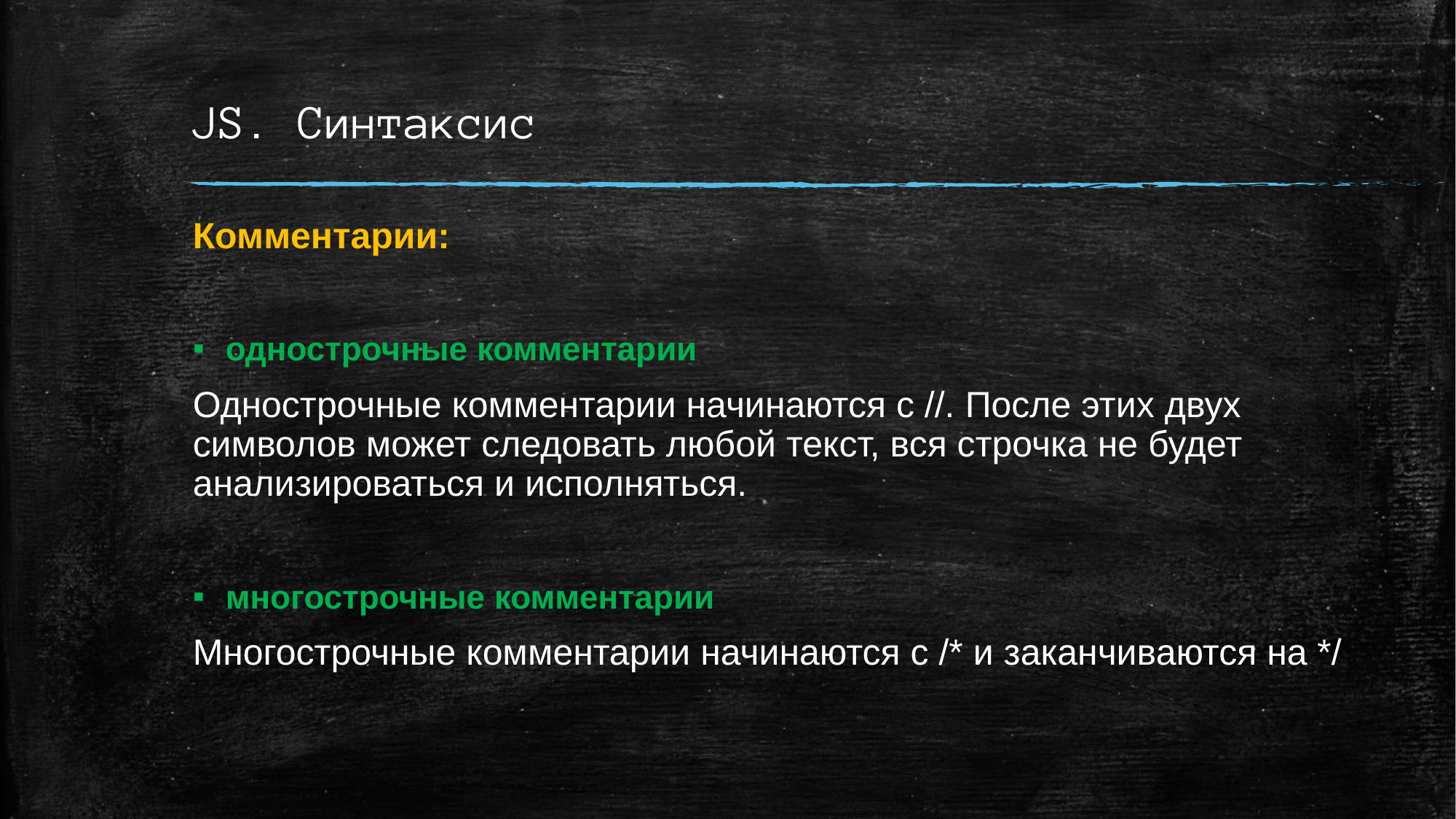

# JS. Синтаксис
Комментарии:

однострочные комментарии
Однострочные комментарии начинаются с //. После этих двух символов может следовать любой текст, вся строчка не будет анализироваться и исполняться.

многострочные комментарии
Многострочные комментарии начинаются с /* и заканчиваются на */